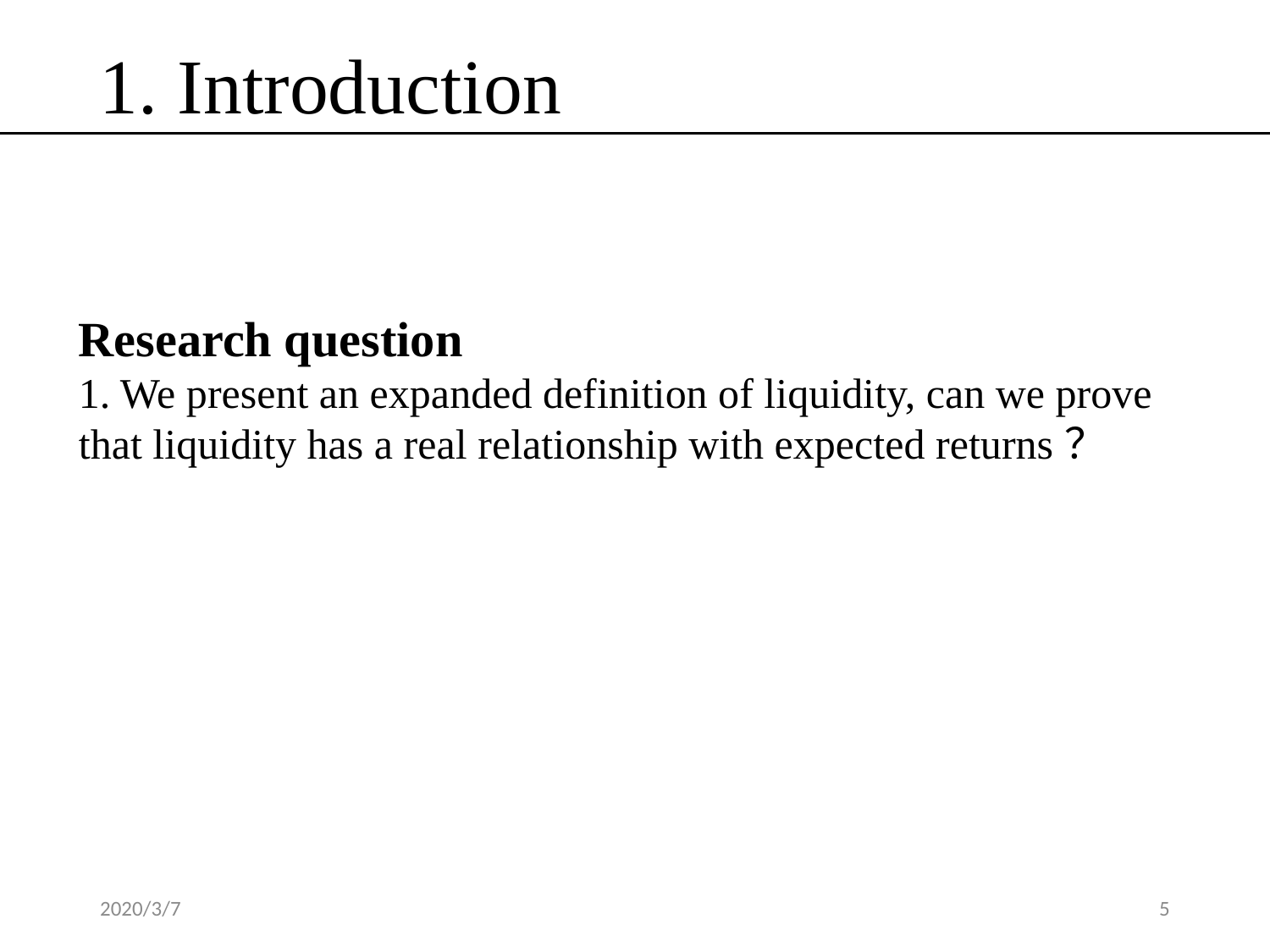

1. Introduction
Research question
1. We present an expanded definition of liquidity, can we prove that liquidity has a real relationship with expected returns？
2020/3/7
5